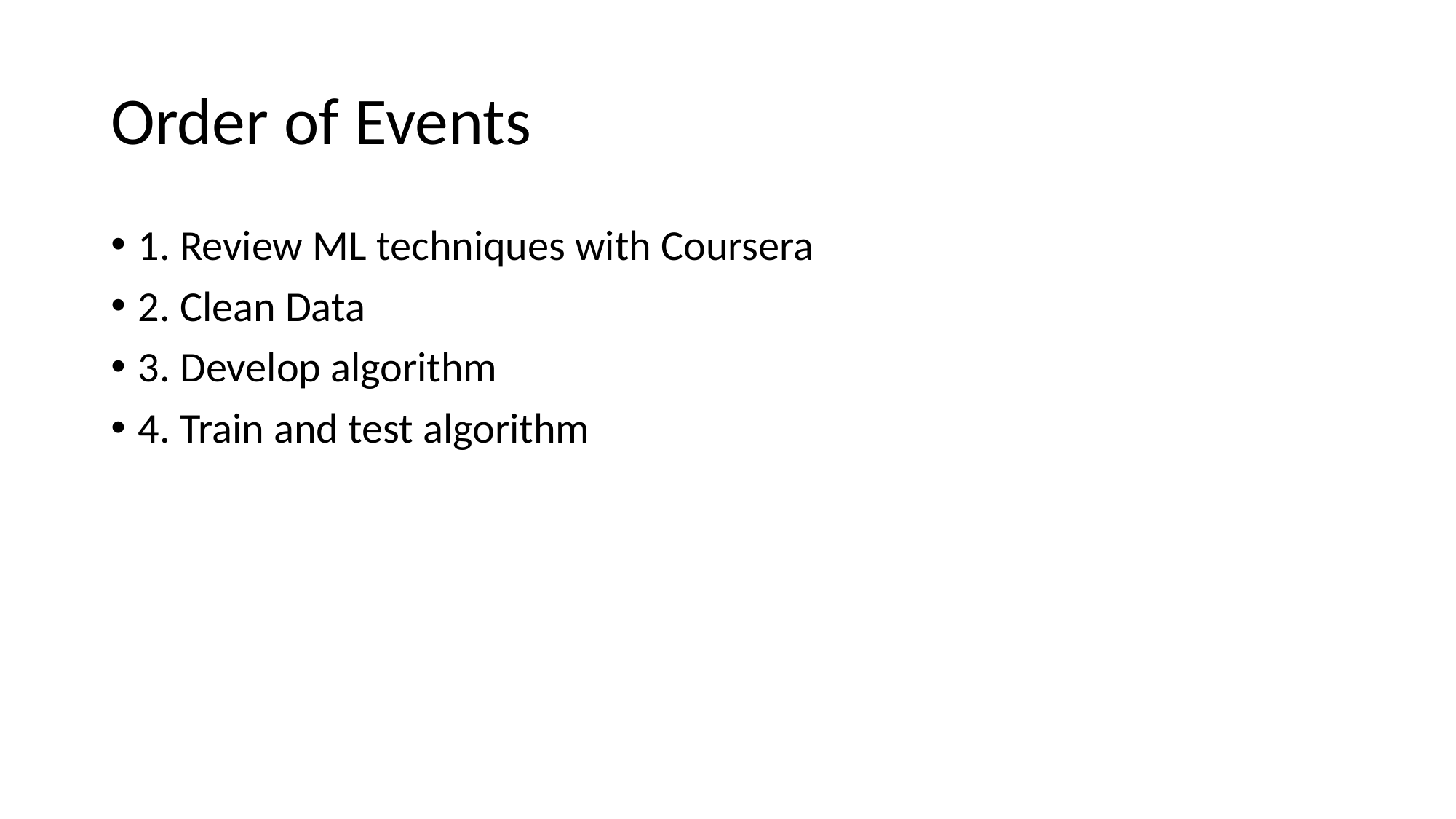

# Order of Events
1. Review ML techniques with Coursera
2. Clean Data
3. Develop algorithm
4. Train and test algorithm